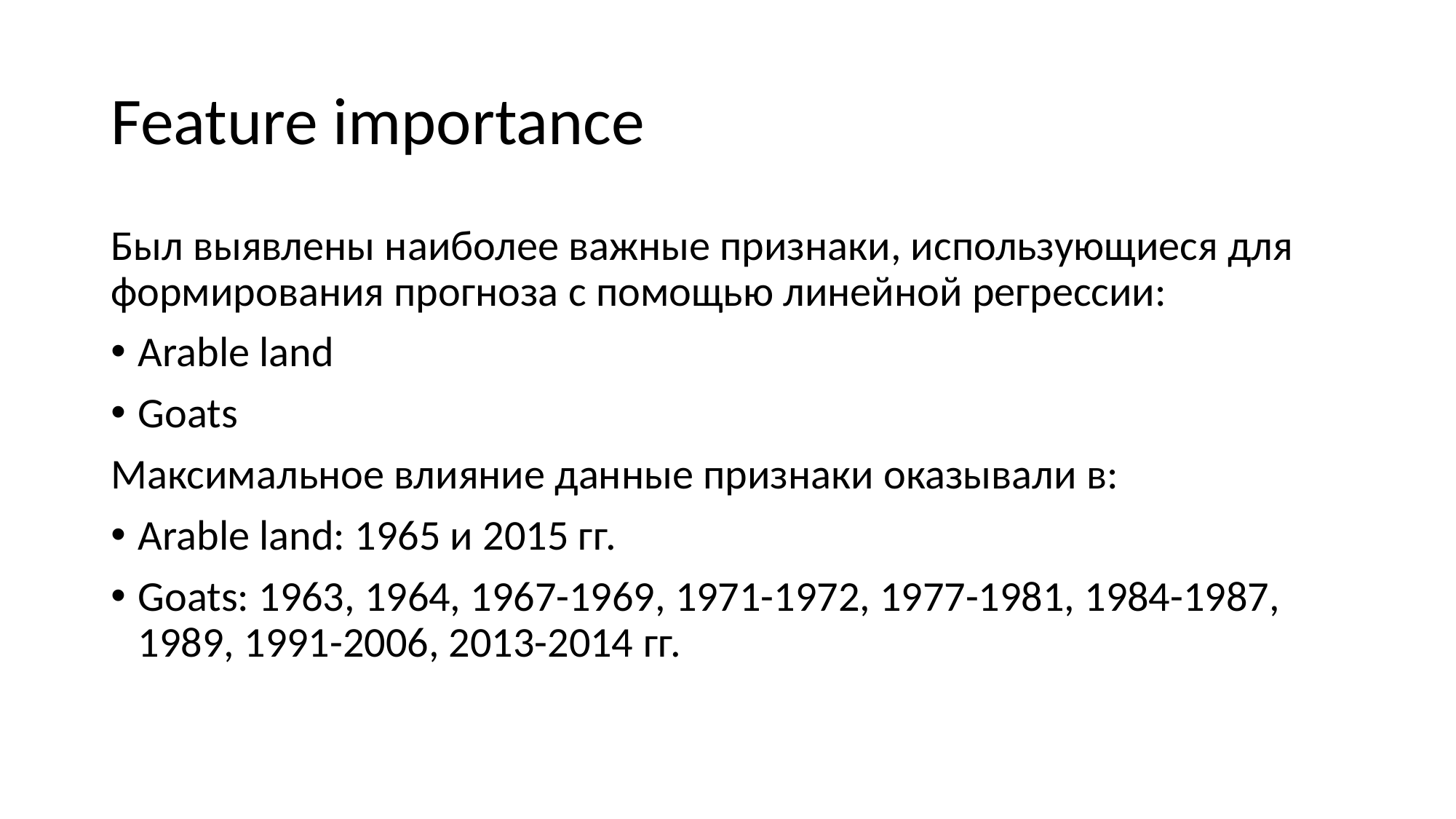

# Feature importance
Был выявлены наиболее важные признаки, использующиеся для формирования прогноза с помощью линейной регрессии:
Arable land
Goats
Максимальное влияние данные признаки оказывали в:
Arable land: 1965 и 2015 гг.
Goats: 1963, 1964, 1967-1969, 1971-1972, 1977-1981, 1984-1987, 1989, 1991-2006, 2013-2014 гг.